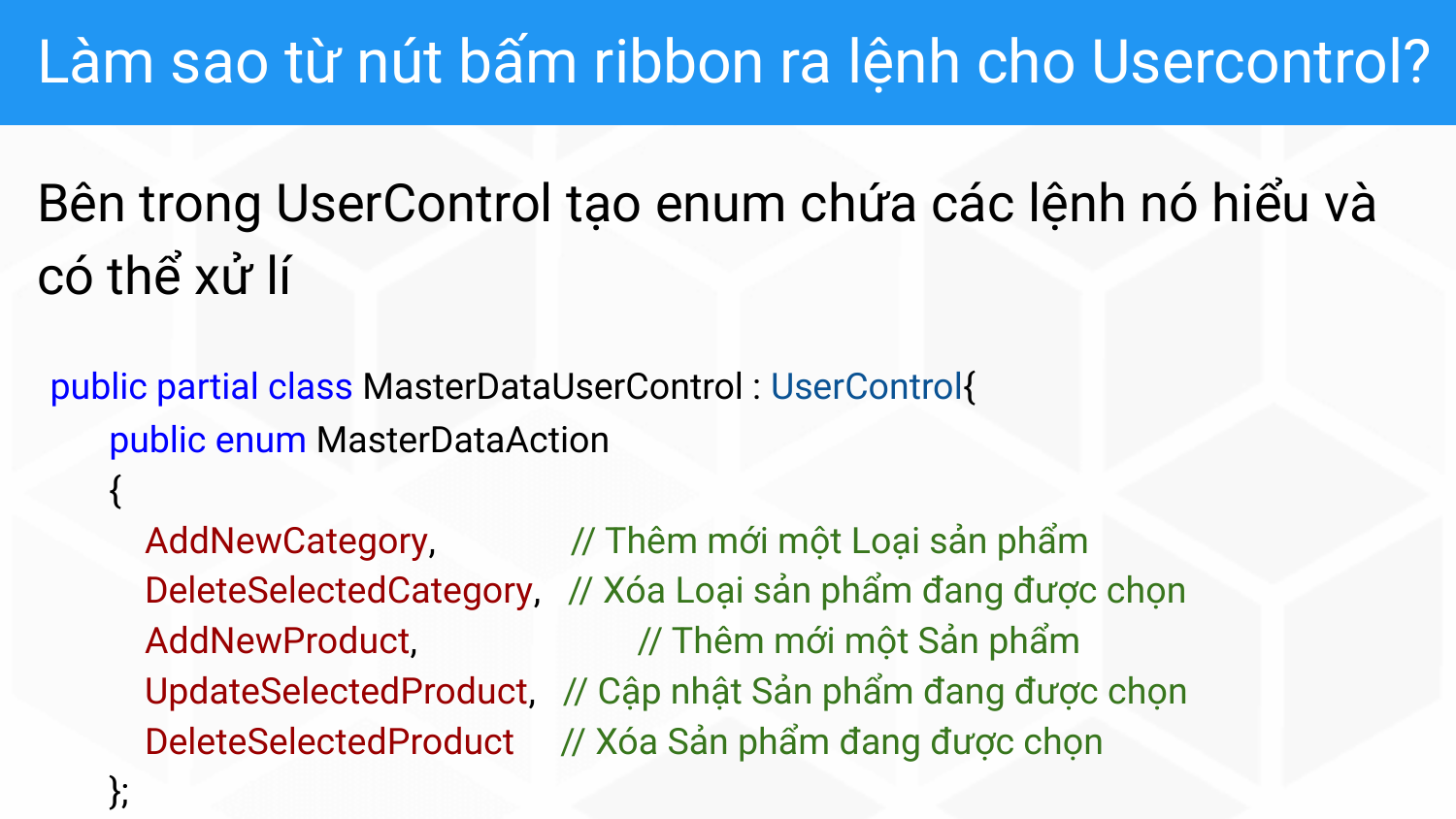

# Làm sao từ nút bấm ribbon ra lệnh cho Usercontrol?
Bên trong UserControl tạo enum chứa các lệnh nó hiểu và có thể xử lí
 public partial class MasterDataUserControl : UserControl{
        public enum MasterDataAction
        {
            AddNewCategory,               // Thêm mới một Loại sản phẩm
            DeleteSelectedCategory,   // Xóa Loại sản phẩm đang được chọn
            AddNewProduct,		  // Thêm mới một Sản phẩm
            UpdateSelectedProduct,   // Cập nhật Sản phẩm đang được chọn
            DeleteSelectedProduct     // Xóa Sản phẩm đang được chọn
        };